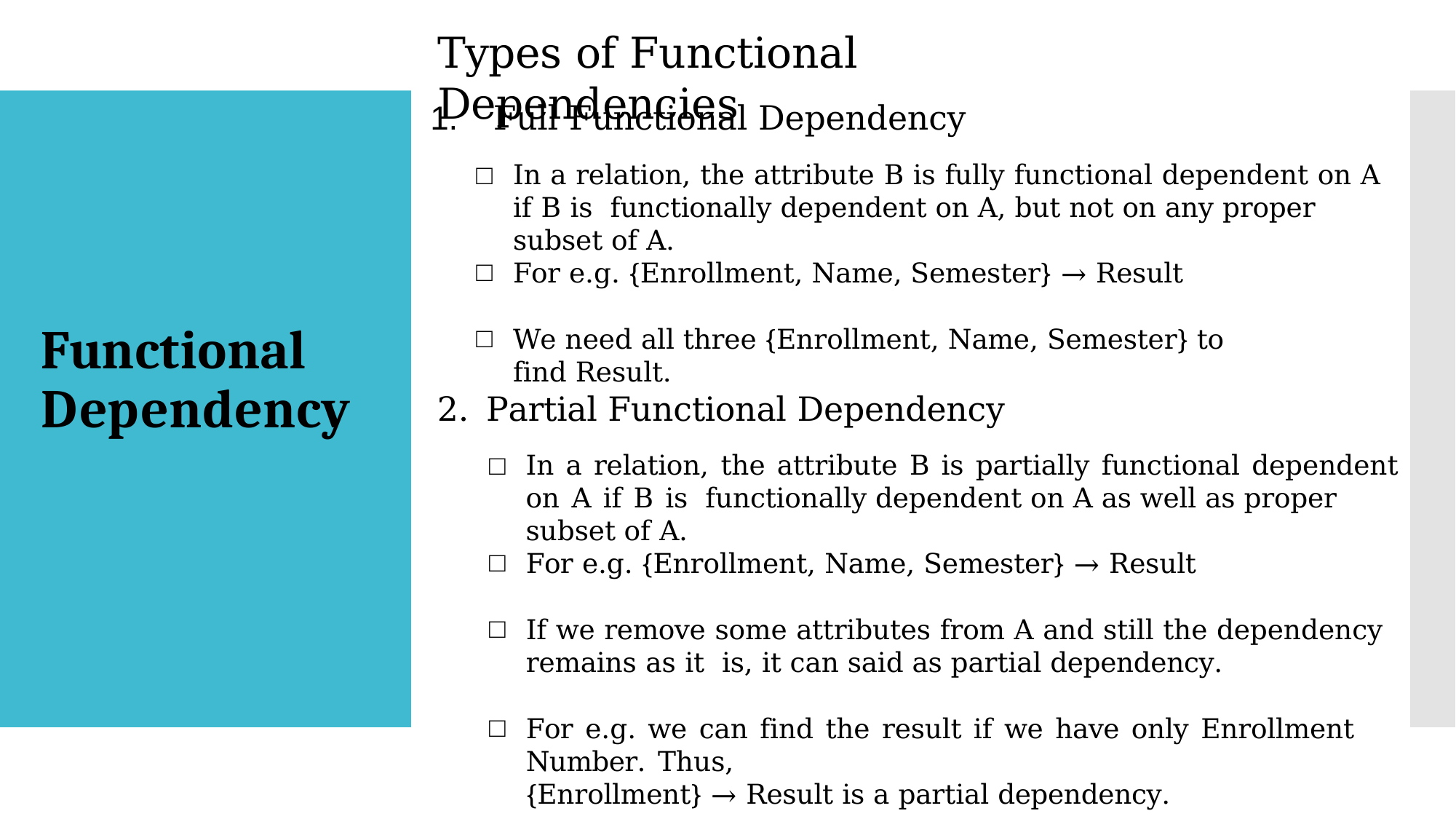

# Types of Functional Dependencies
1.	Full Functional Dependency
□	In a relation, the attribute B is fully functional dependent on A if B is  functionally dependent on A, but not on any proper subset of A.
For e.g. {Enrollment, Name, Semester} → Result

We need all three {Enrollment, Name, Semester} to find Result.
Functional  Dependency
2. Partial Functional Dependency
□	In a relation, the attribute B is partially functional dependent on A if B is  functionally dependent on A as well as proper subset of A.
For e.g. {Enrollment, Name, Semester} → Result

If we remove some attributes from A and still the dependency remains as it  is, it can said as partial dependency.

For e.g. we can find the result if we have only Enrollment Number. Thus,
{Enrollment} → Result is a partial dependency.